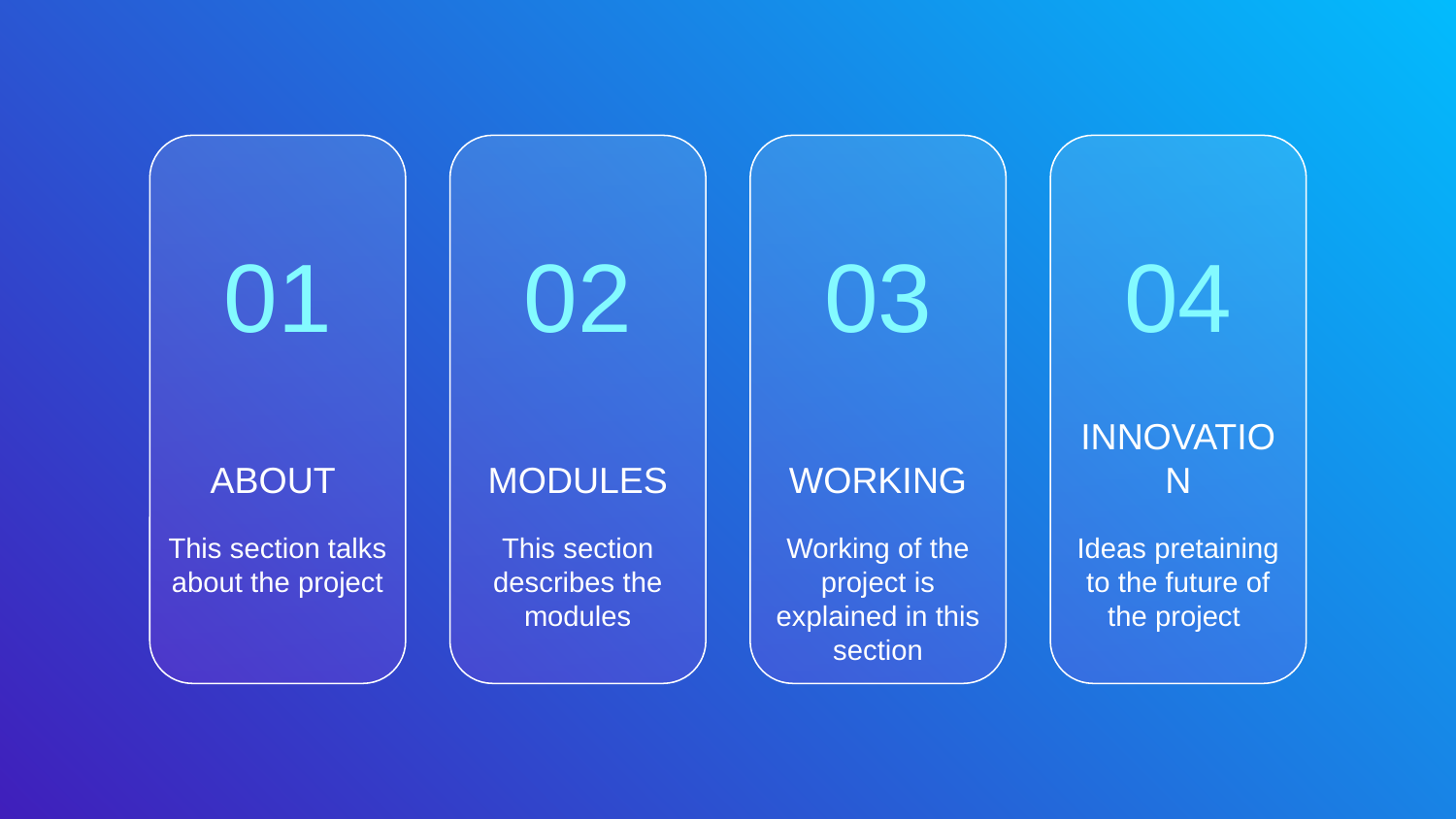

01
02
03
04
# ABOUT
MODULES
WORKING
INNOVATION
This section talks about the project

This section describes the modules
Working of the project is explained in this section
Ideas pretaining to the future of the project